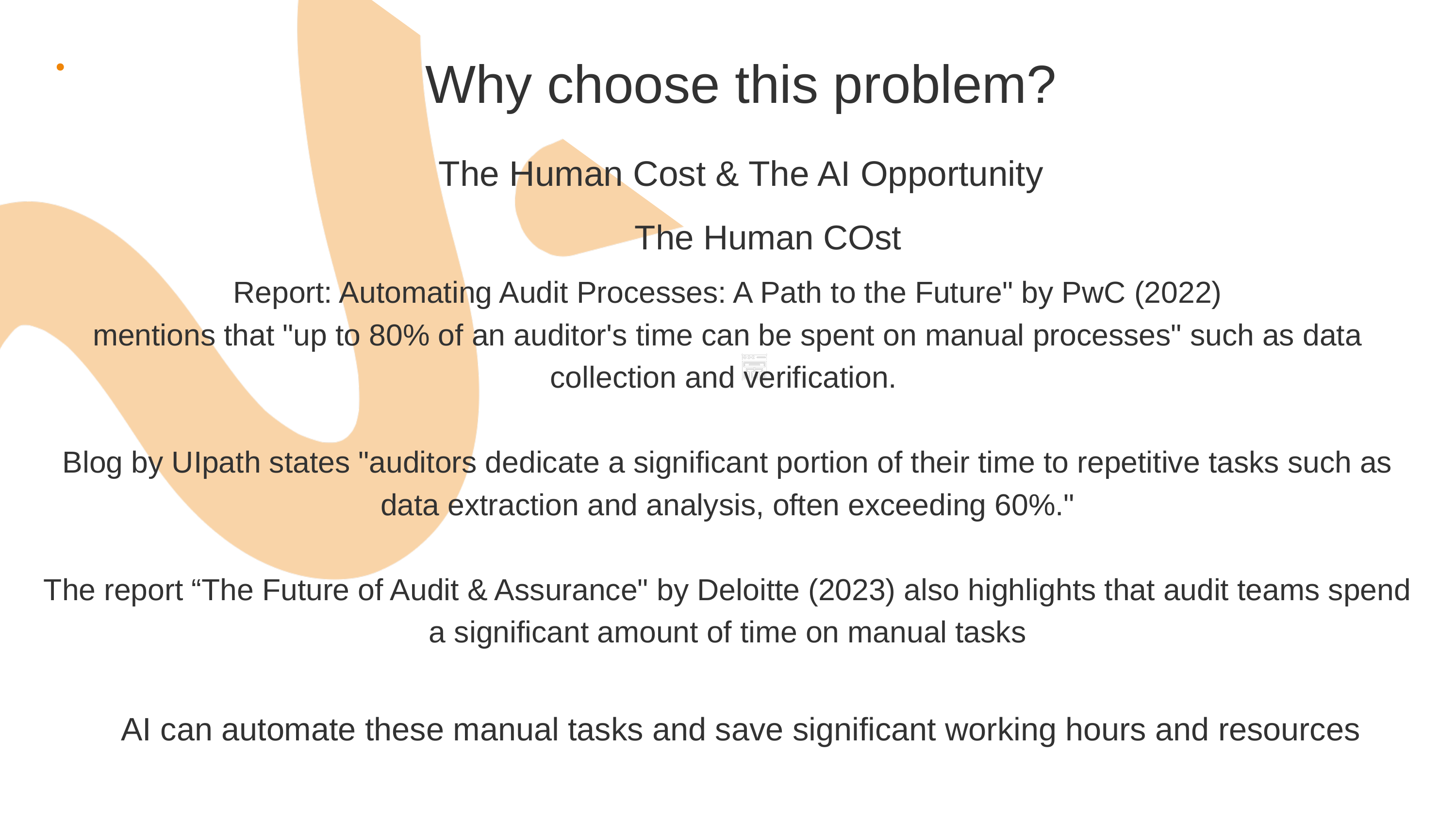

Why choose this problem?

The Human Cost & The AI Opportunity

The Human COst
Report: Automating Audit Processes: A Path to the Future" by PwC (2022)
mentions that "up to 80% of an auditor's time can be spent on manual processes" such as data collection and verification.

Blog by UIpath states "auditors dedicate a significant portion of their time to repetitive tasks such as data extraction and analysis, often exceeding 60%."

The report “The Future of Audit & Assurance" by Deloitte (2023) also highlights that audit teams spend a significant amount of time on manual tasks

AI can automate these manual tasks and save significant working hours and resources